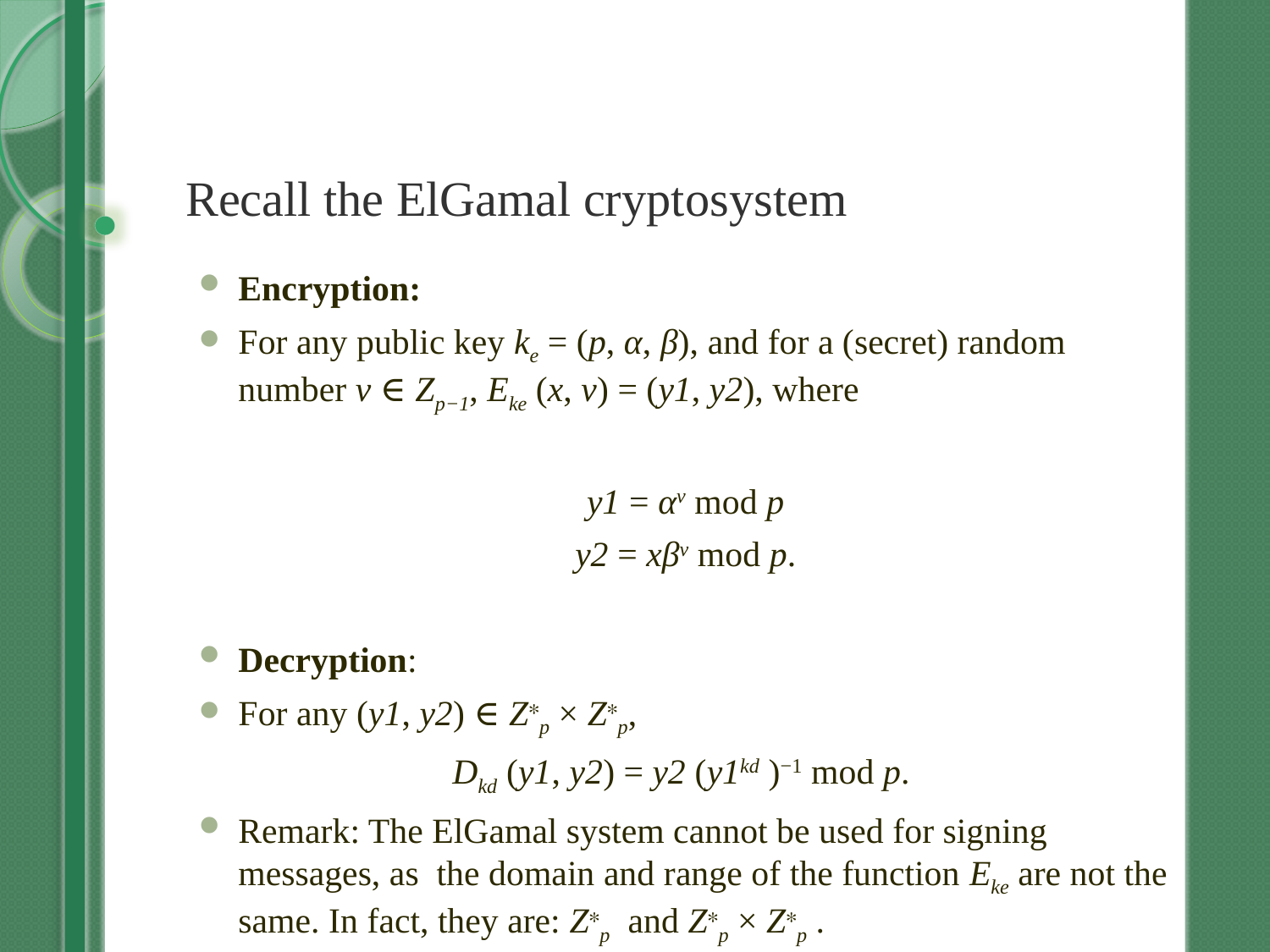

# Recall the ElGamal cryptosystem
Encryption:
For any public key ke = (p, α, β), and for a (secret) random number v ∈ Zp−1, Eke (x, v) = (y1, y2), where

y1 = αv mod p
 y2 = xβv mod p.

Decryption:
For any (y1, y2) ∈ Z∗p × Z∗p,
Dkd (y1, y2) = y2 (y1kd )−1 mod p.
Remark: The ElGamal system cannot be used for signing messages, as  the domain and range of the function Eke are not the same. In fact, they are: Z∗p  and Z∗p × Z∗p .